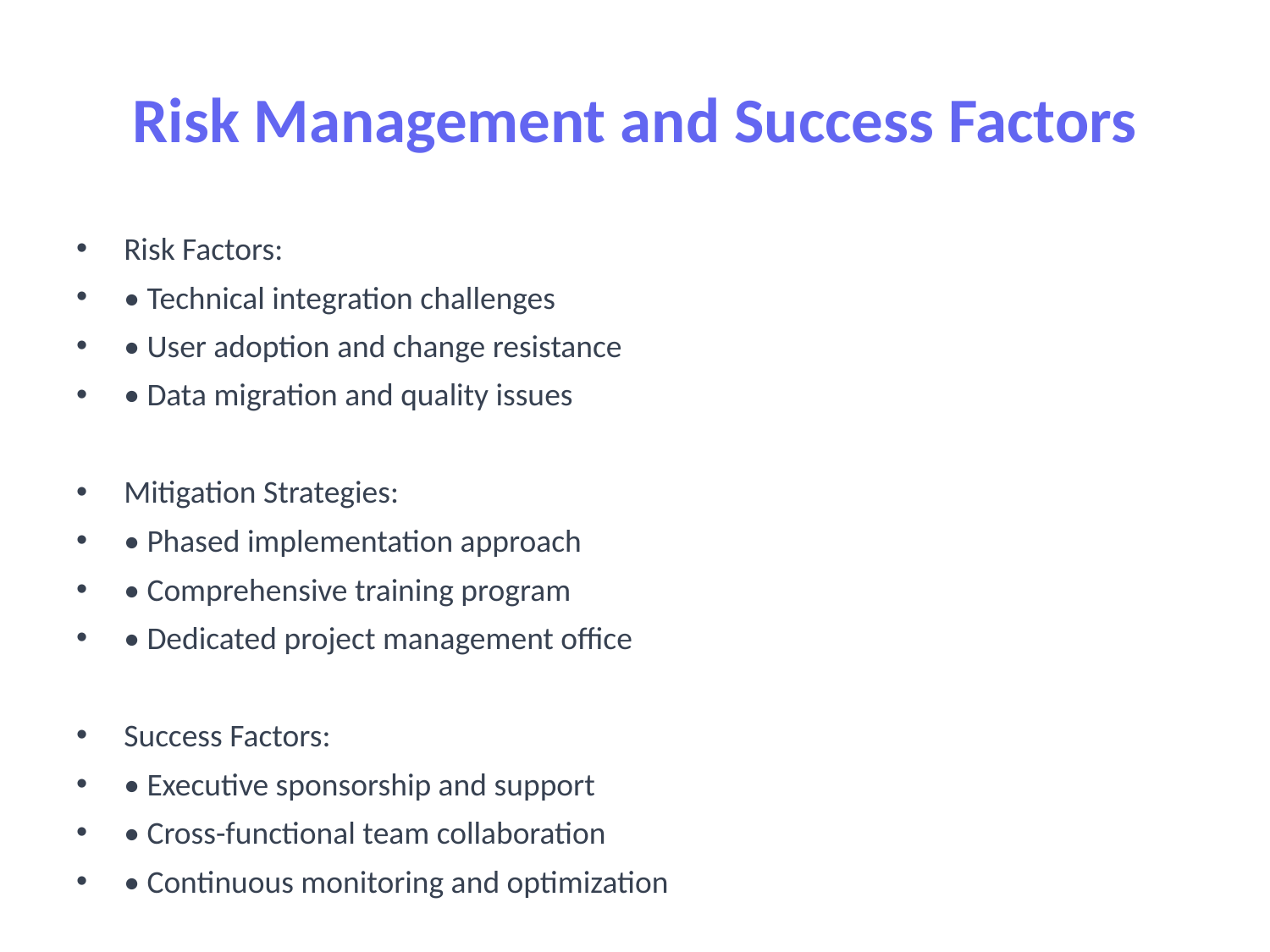

# Risk Management and Success Factors
Risk Factors:
• Technical integration challenges
• User adoption and change resistance
• Data migration and quality issues

Mitigation Strategies:
• Phased implementation approach
• Comprehensive training program
• Dedicated project management office

Success Factors:
• Executive sponsorship and support
• Cross-functional team collaboration
• Continuous monitoring and optimization